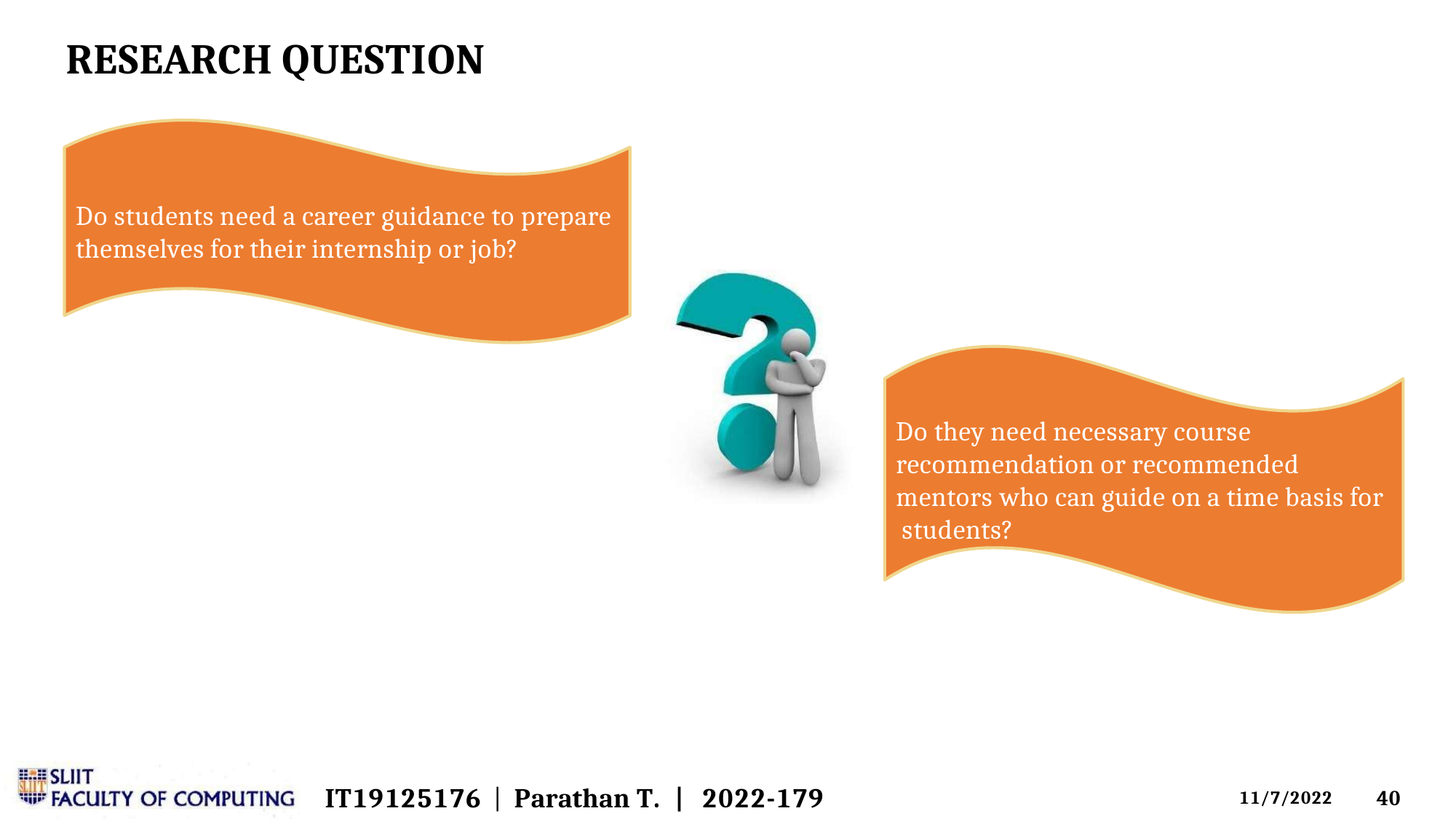

# RESEARCH QUESTION

Do students need a career guidance to prepare
themselves for their internship or job?

Do they need necessary course  recommendation or recommended  mentors who can guide on a time basis for  students?
IT19125176  |  Parathan T.	|	2022-179
40
11/7/2022